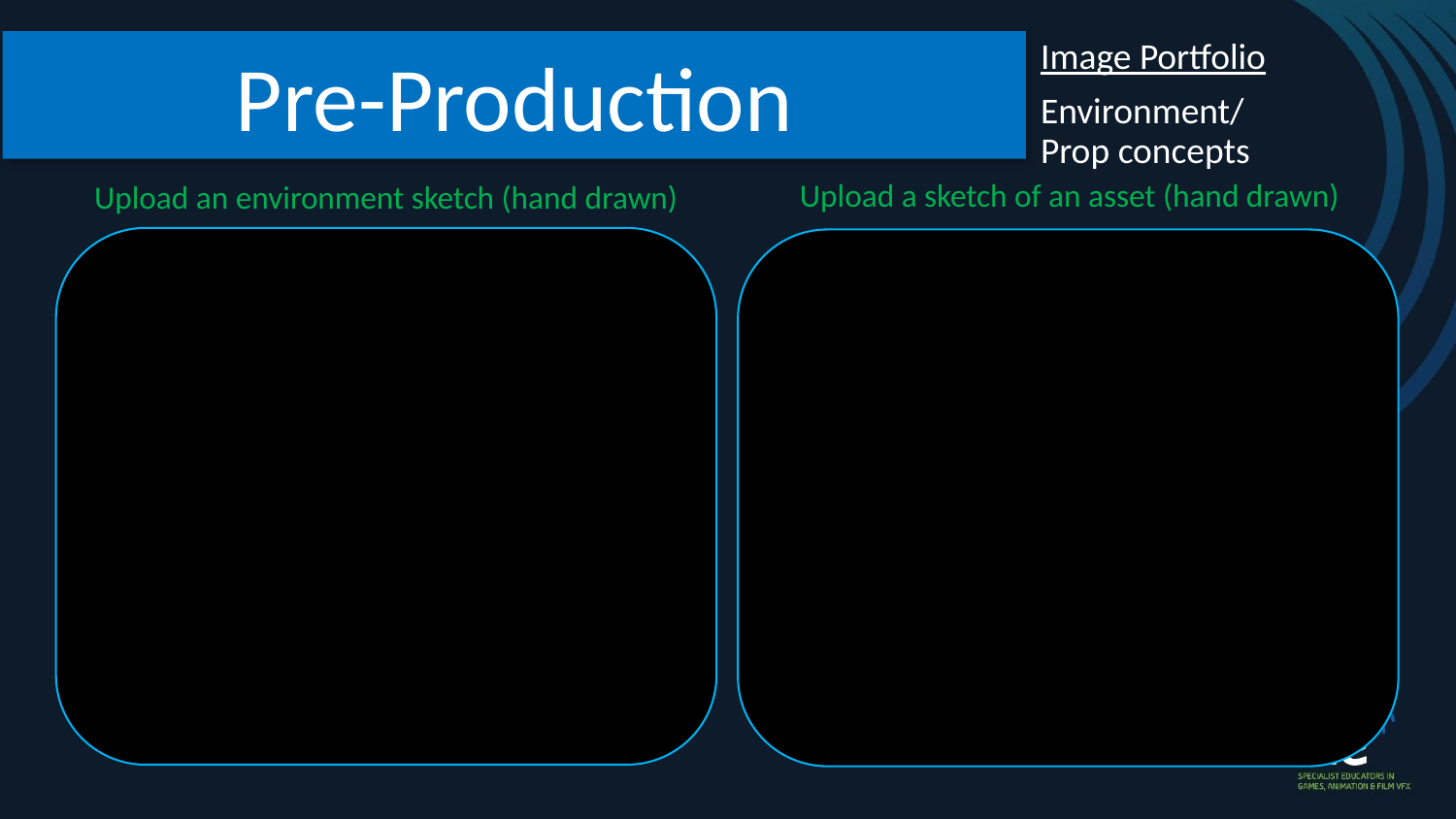

Pre-Production
Image Portfolio
Environment/
Prop concepts
Upload a sketch of an asset (hand drawn)
Upload an environment sketch (hand drawn)